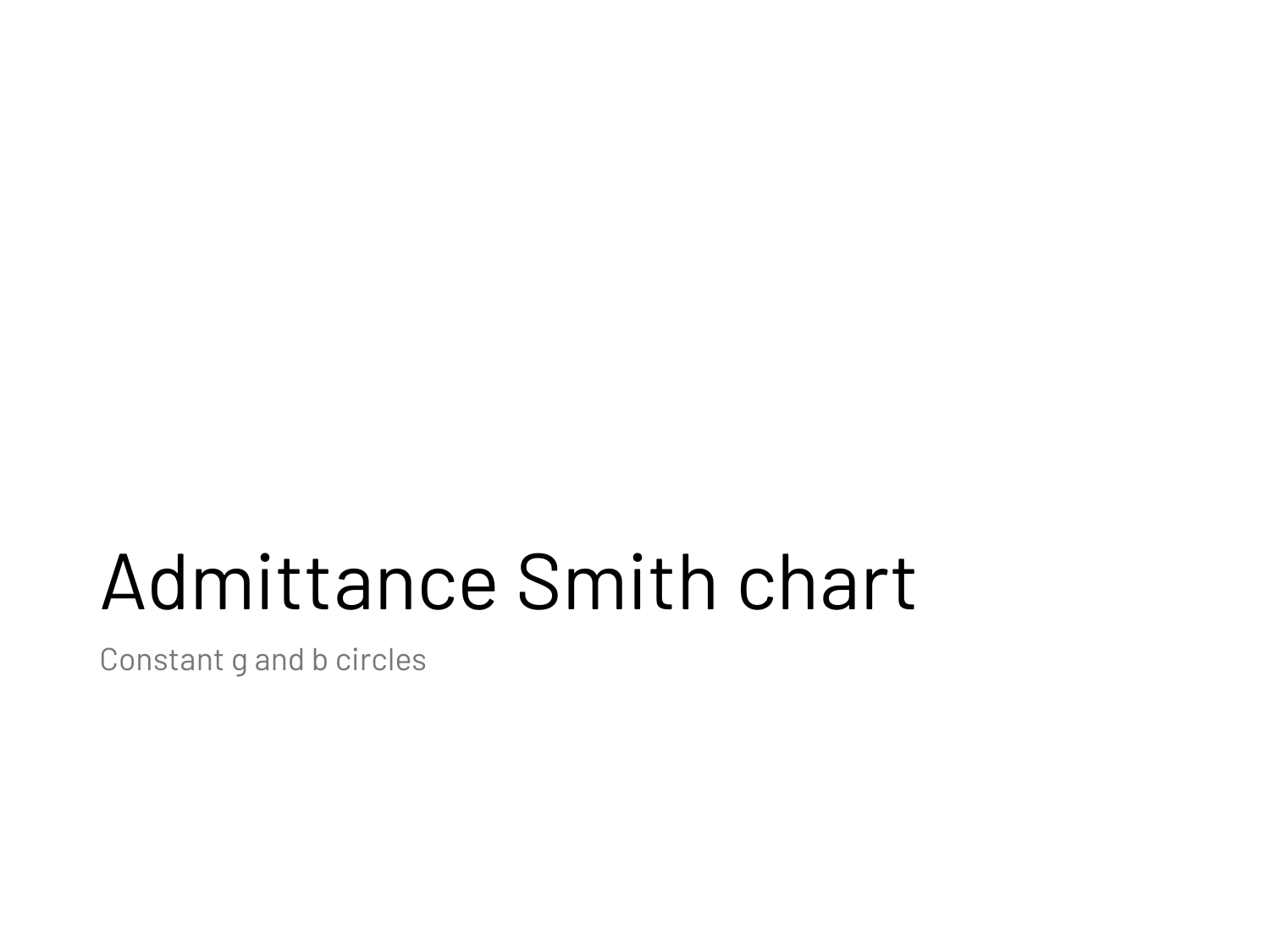

# Admittance Smith chart
Constant g and b circles